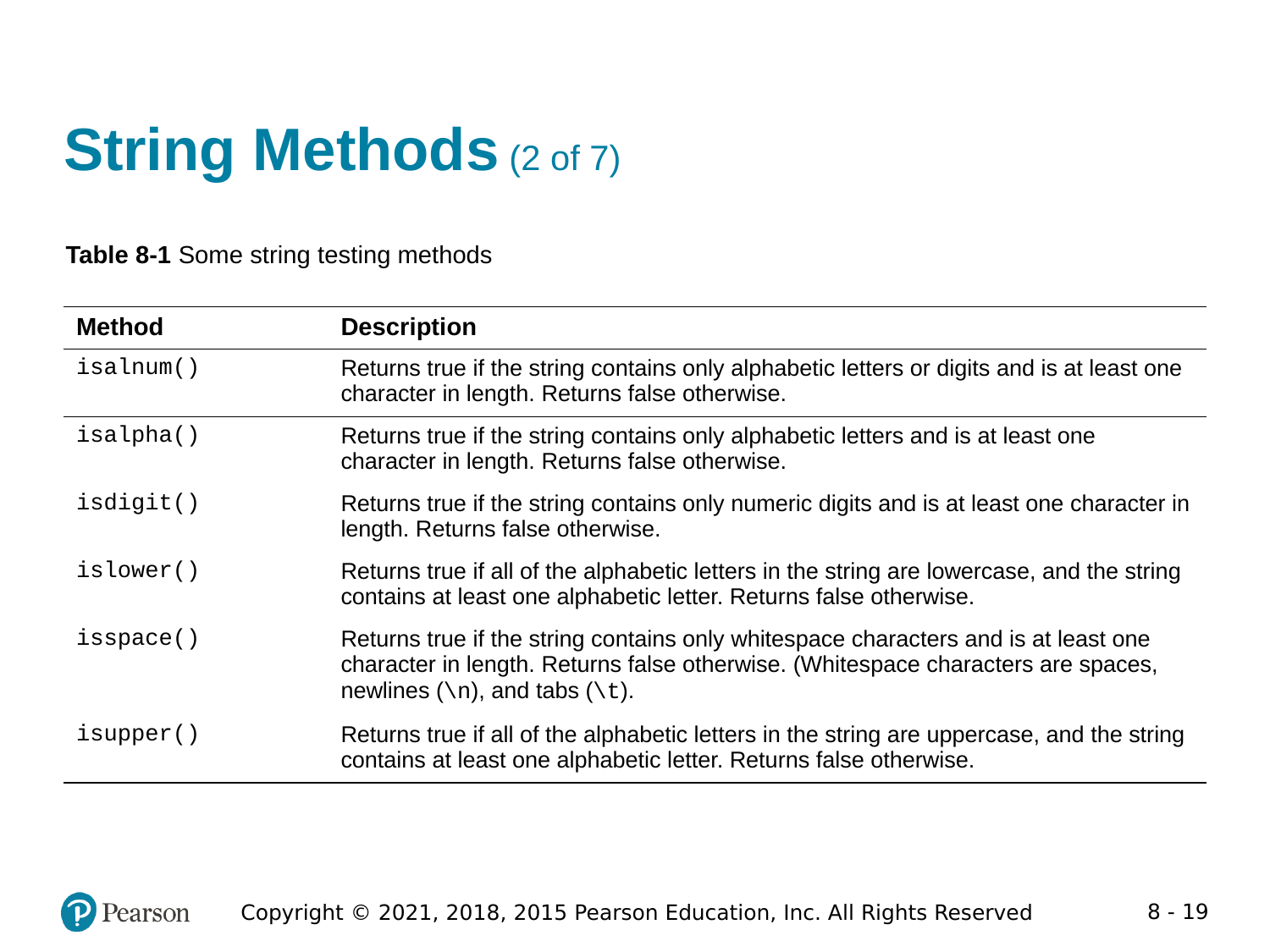

# String Methods (2 of 7)
Table 8-1 Some string testing methods
| Method | Description |
| --- | --- |
| isalnum() | Returns true if the string contains only alphabetic letters or digits and is at least one character in length. Returns false otherwise. |
| isalpha() | Returns true if the string contains only alphabetic letters and is at least one character in length. Returns false otherwise. |
| isdigit() | Returns true if the string contains only numeric digits and is at least one character in length. Returns false otherwise. |
| islower() | Returns true if all of the alphabetic letters in the string are lowercase, and the string contains at least one alphabetic letter. Returns false otherwise. |
| isspace() | Returns true if the string contains only whitespace characters and is at least one character in length. Returns false otherwise. (Whitespace characters are spaces, newlines (\n), and tabs (\t). |
| isupper() | Returns true if all of the alphabetic letters in the string are uppercase, and the string contains at least one alphabetic letter. Returns false otherwise. |